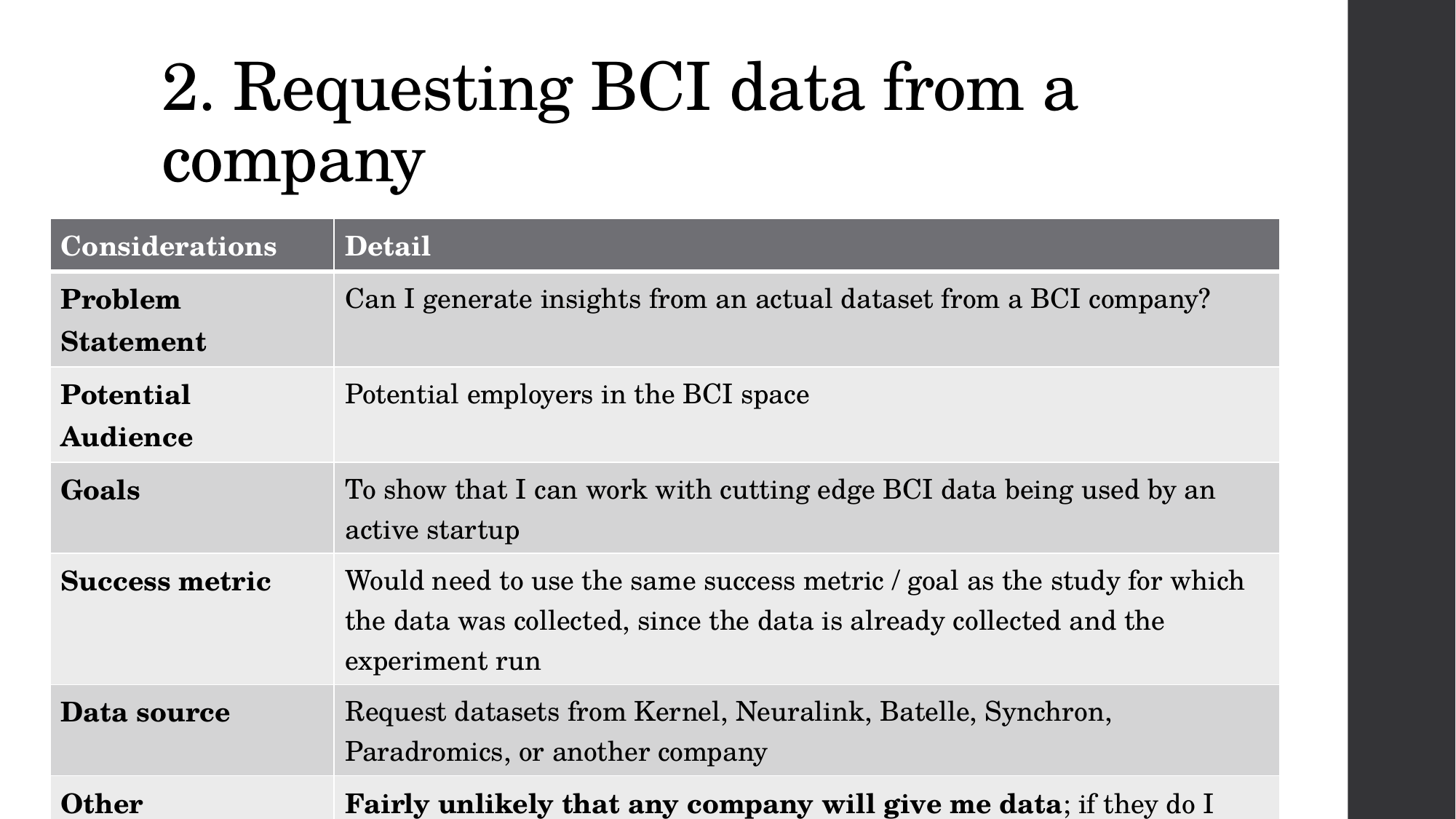

# 2. Requesting BCI data from a company
| Considerations | Detail |
| --- | --- |
| Problem Statement | Can I generate insights from an actual dataset from a BCI company? |
| Potential Audience | Potential employers in the BCI space |
| Goals | To show that I can work with cutting edge BCI data being used by an active startup |
| Success metric | Would need to use the same success metric / goal as the study for which the data was collected, since the data is already collected and the experiment run |
| Data source | Request datasets from Kernel, Neuralink, Batelle, Synchron, Paradromics, or another company |
| Other | Fairly unlikely that any company will give me data; if they do I likely will have to sign an NDA and won’t be able to publicly share the data or my results, but a great proof of concept for that particular company |